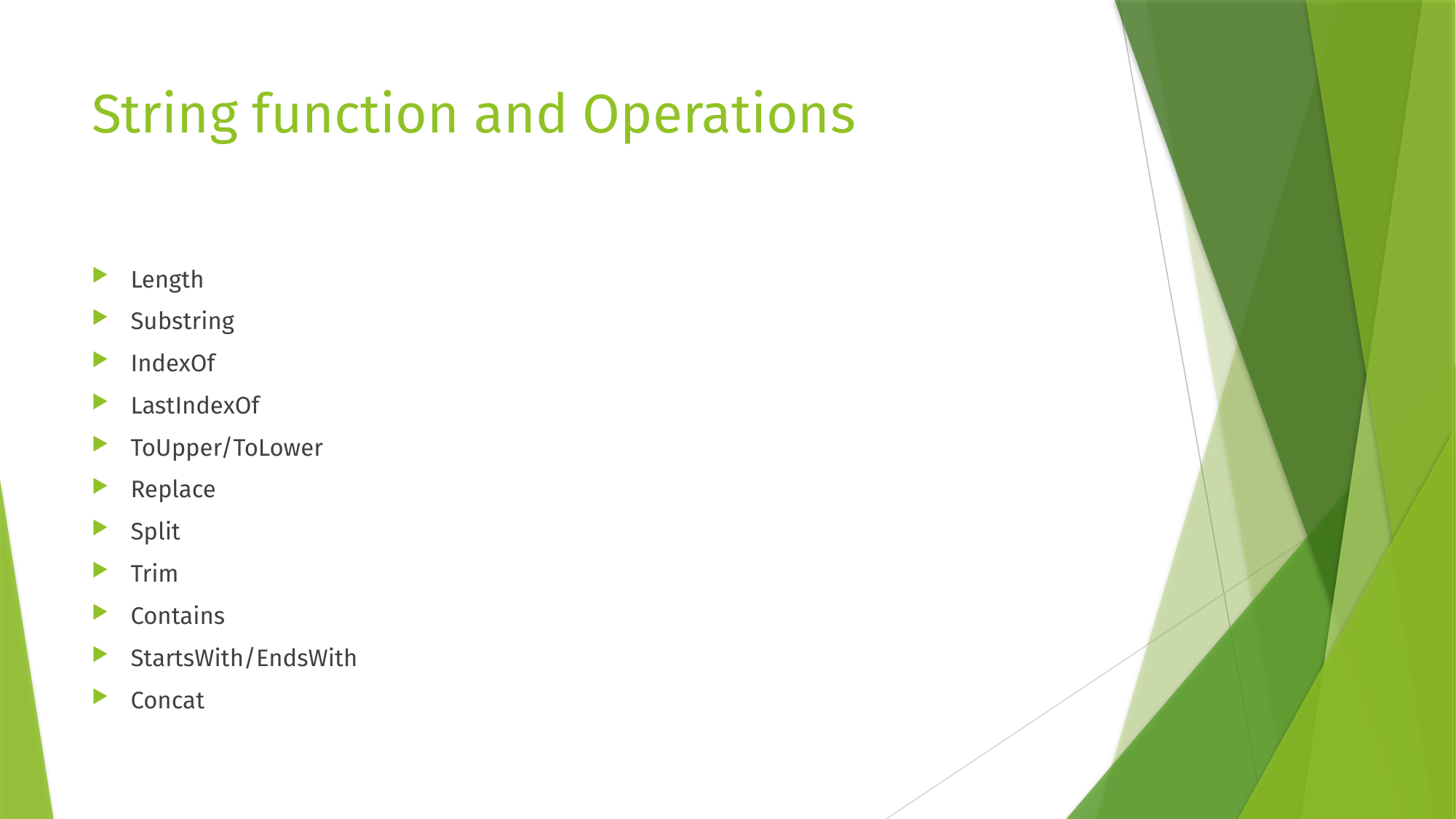

# String function and Operations
Length
Substring
IndexOf
LastIndexOf
ToUpper/ToLower
Replace
Split
Trim
Contains
StartsWith/EndsWith
Concat